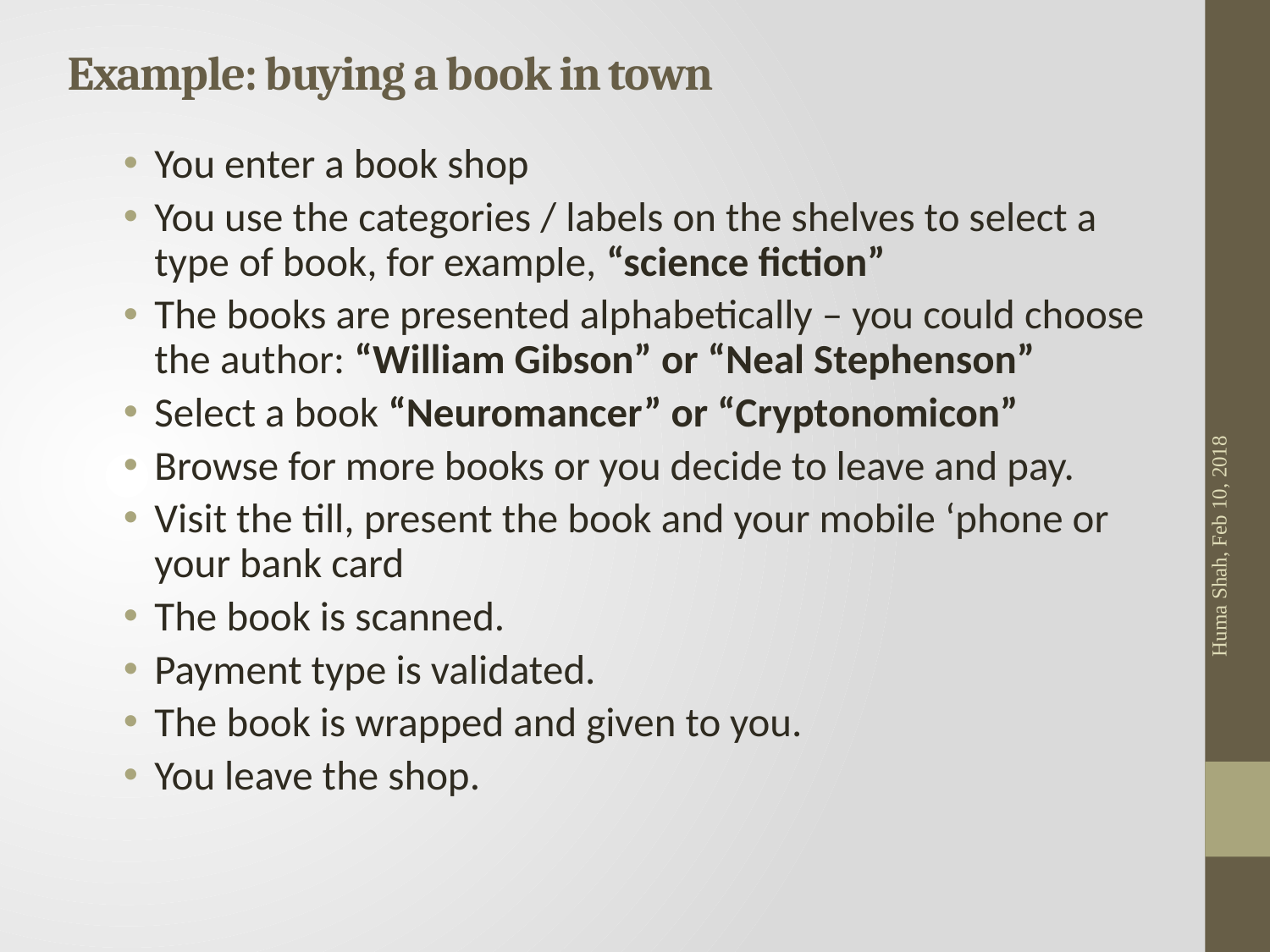

# Example: buying a book in town
You enter a book shop
You use the categories / labels on the shelves to select a type of book, for example, “science fiction”
The books are presented alphabetically – you could choose the author: “William Gibson” or “Neal Stephenson”
Select a book “Neuromancer” or “Cryptonomicon”
Browse for more books or you decide to leave and pay.
Visit the till, present the book and your mobile ‘phone or your bank card
The book is scanned.
Payment type is validated.
The book is wrapped and given to you.
You leave the shop.

Huma Shah, Feb 10, 2018